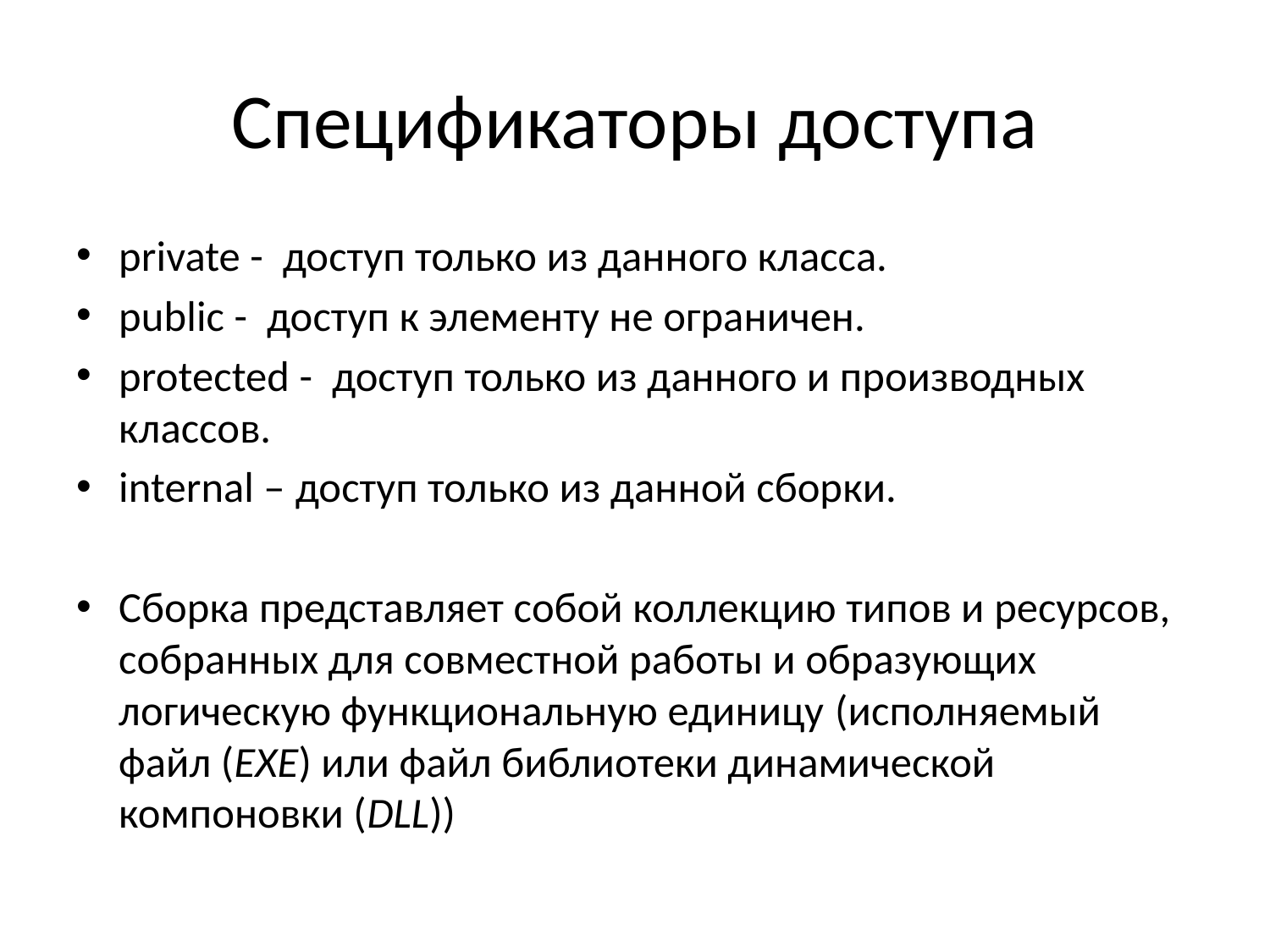

# Спецификаторы доступа
private -  доступ только из данного класса.
public -  доступ к элементу не ограничен.
protected -  доступ только из данного и производных классов.
internal – доступ только из данной сборки.

Сборка представляет собой коллекцию типов и ресурсов, собранных для совместной работы и образующих логическую функциональную единицу (исполняемый файл (EXE) или файл библиотеки динамической компоновки (DLL))